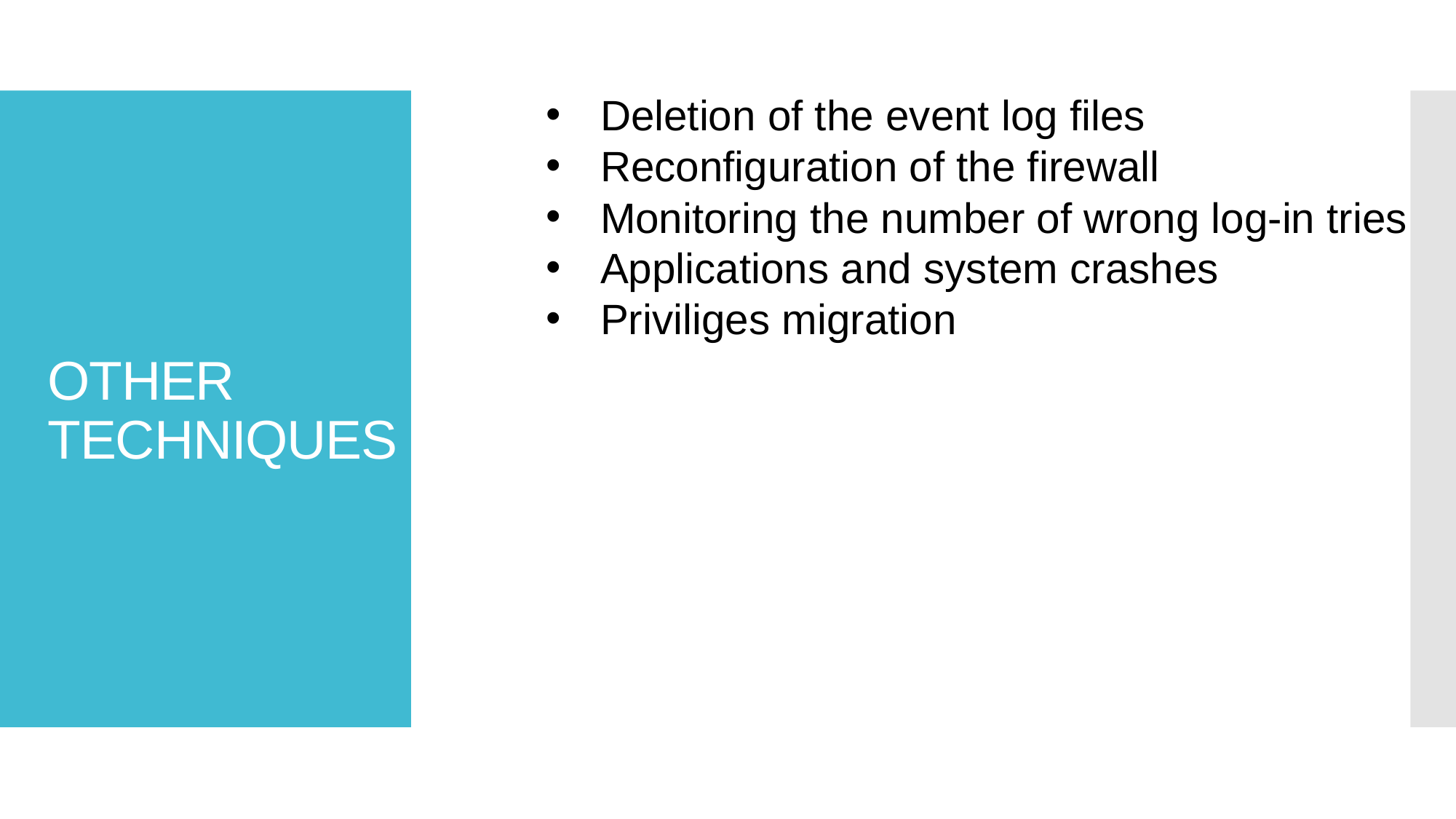

# OTHER TECHNIQUES
Deletion of the event log files
Reconfiguration of the firewall
Monitoring the number of wrong log-in tries
Applications and system crashes
Priviliges migration